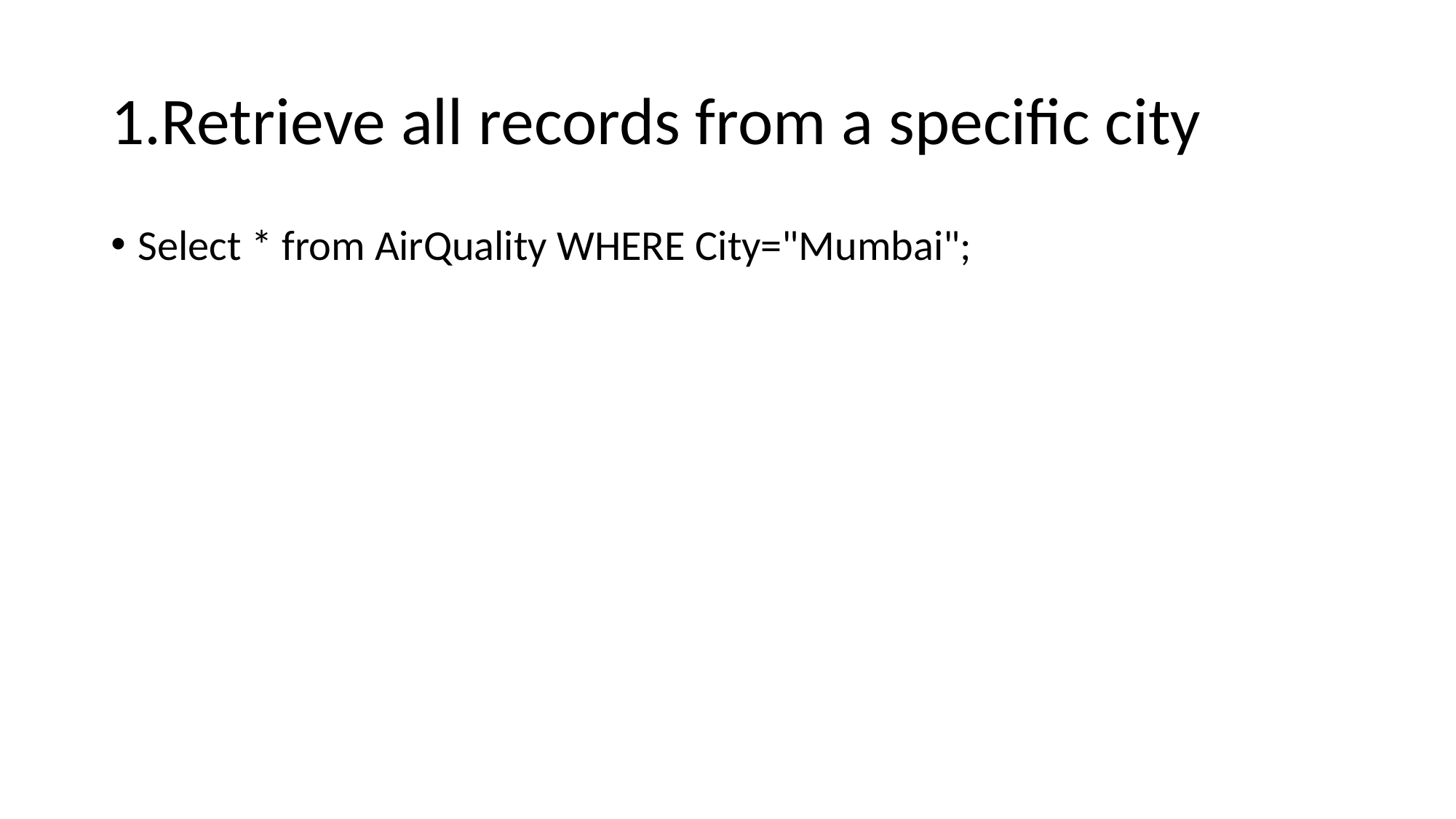

# 1.Retrieve all records from a specific city
Select * from AirQuality WHERE City="Mumbai";